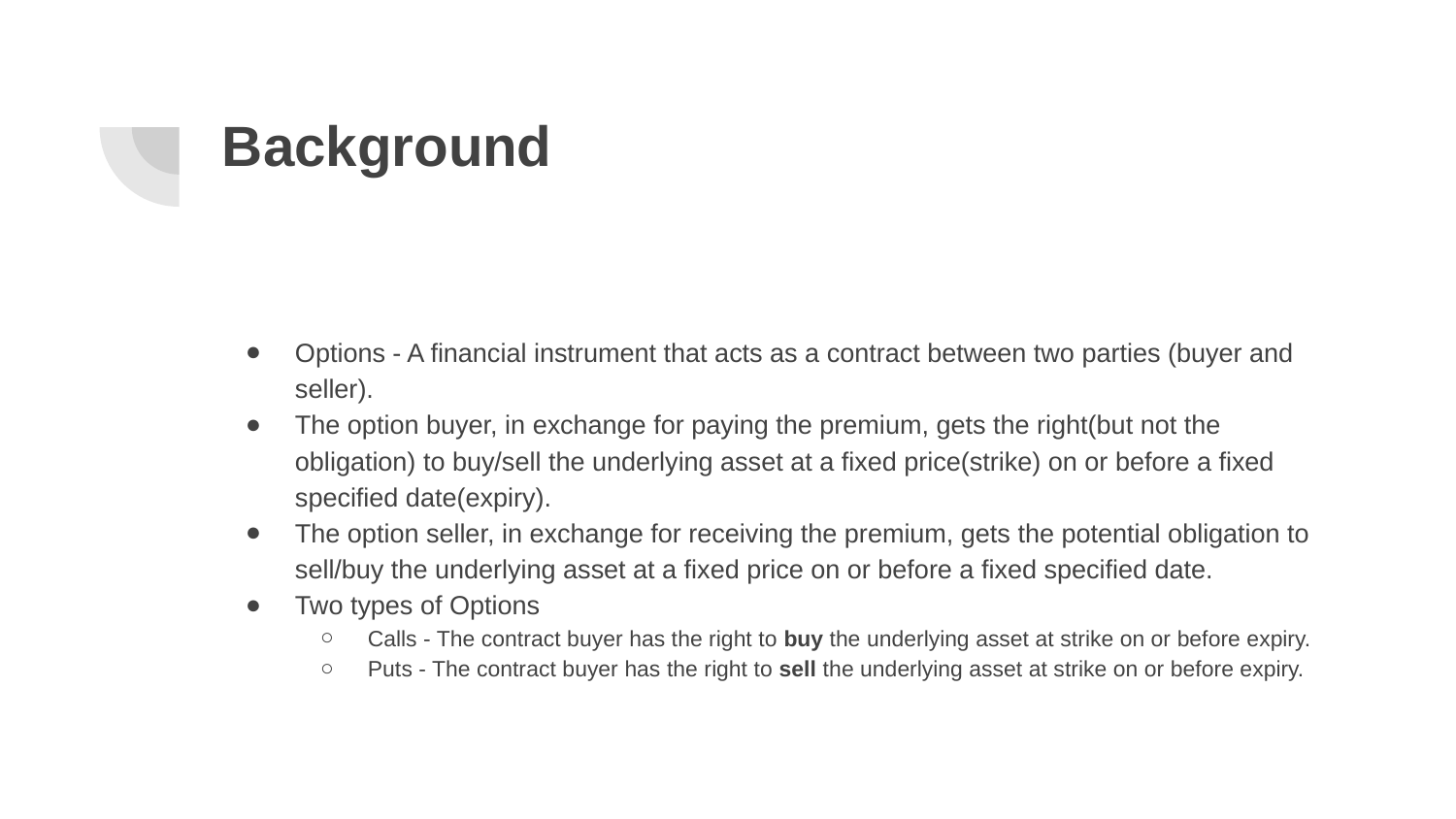

# Background
Options - A financial instrument that acts as a contract between two parties (buyer and seller).
The option buyer, in exchange for paying the premium, gets the right(but not the obligation) to buy/sell the underlying asset at a fixed price(strike) on or before a fixed specified date(expiry).
The option seller, in exchange for receiving the premium, gets the potential obligation to sell/buy the underlying asset at a fixed price on or before a fixed specified date.
Two types of Options
Calls - The contract buyer has the right to buy the underlying asset at strike on or before expiry.
Puts - The contract buyer has the right to sell the underlying asset at strike on or before expiry.